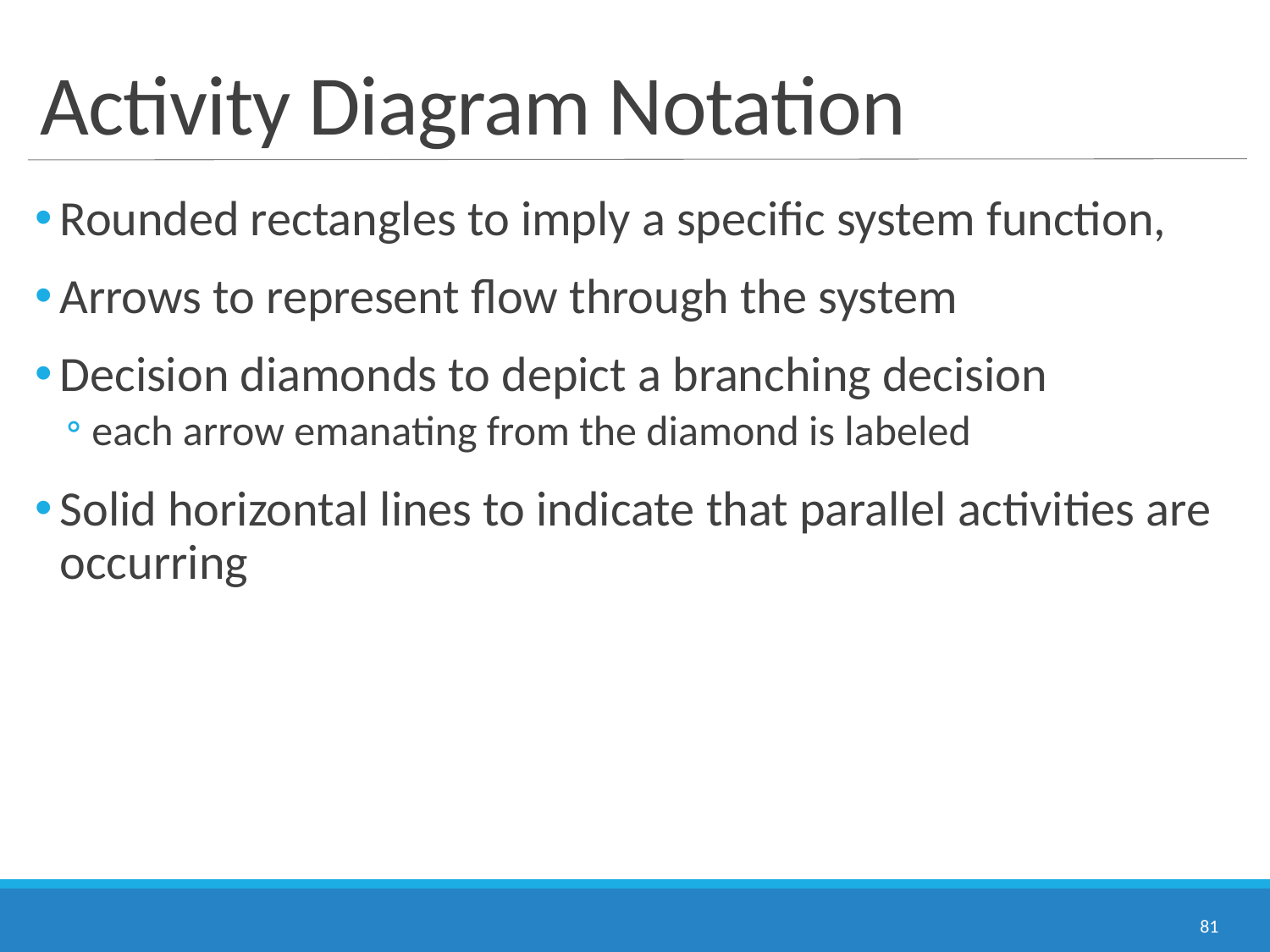

# Activity Diagram Notation
Rounded rectangles to imply a specific system function,
Arrows to represent flow through the system
Decision diamonds to depict a branching decision
each arrow emanating from the diamond is labeled
Solid horizontal lines to indicate that parallel activities are occurring